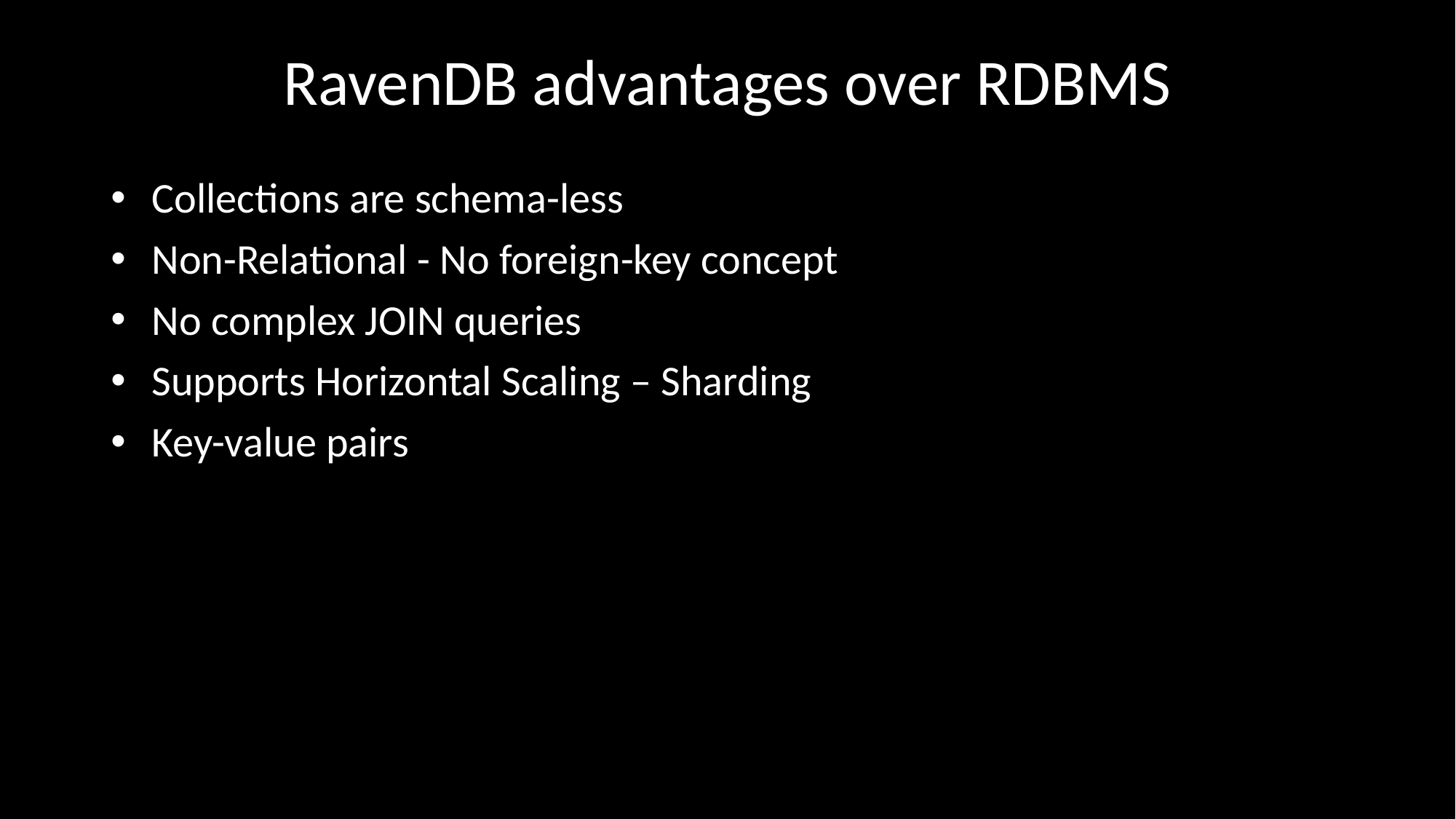

# RavenDB advantages over RDBMS
Collections are schema-less
Non-Relational - No foreign-key concept
No complex JOIN queries
Supports Horizontal Scaling – Sharding
Key-value pairs